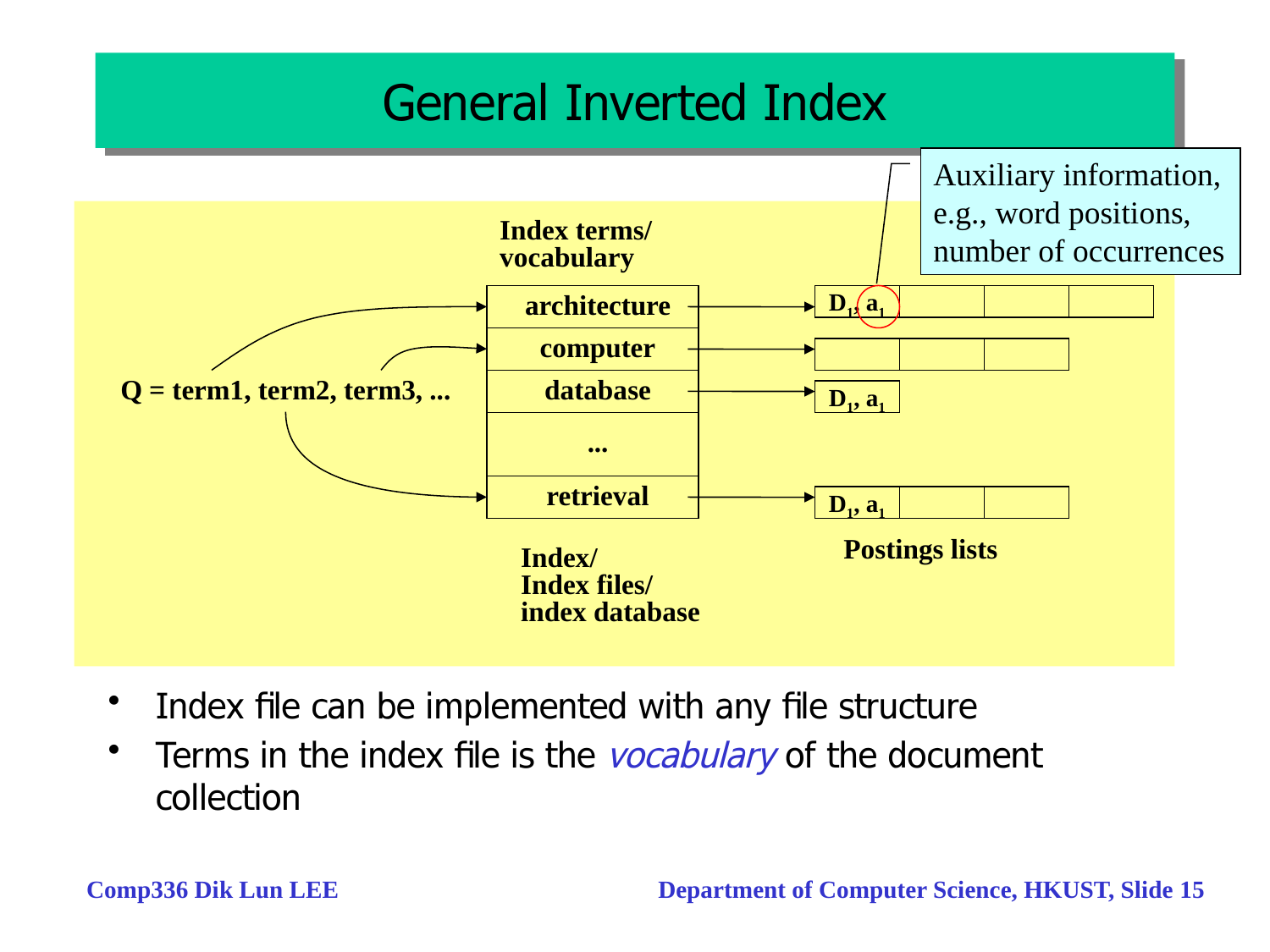

# General Inverted Index
Auxiliary information, e.g., word positions, number of occurrences

Index terms/
vocabulary

architecture

D1, a1

computer

Q = term1, term2, term3, ...

database

D1, a1

...

retrieval

D1, a1

Postings lists
Index/
Index files/
index database
Index file can be implemented with any file structure
Terms in the index file is the vocabulary of the document collection
Comp336 Dik Lun LEE                                                    Department of Computer Science, HKUST, Slide 15